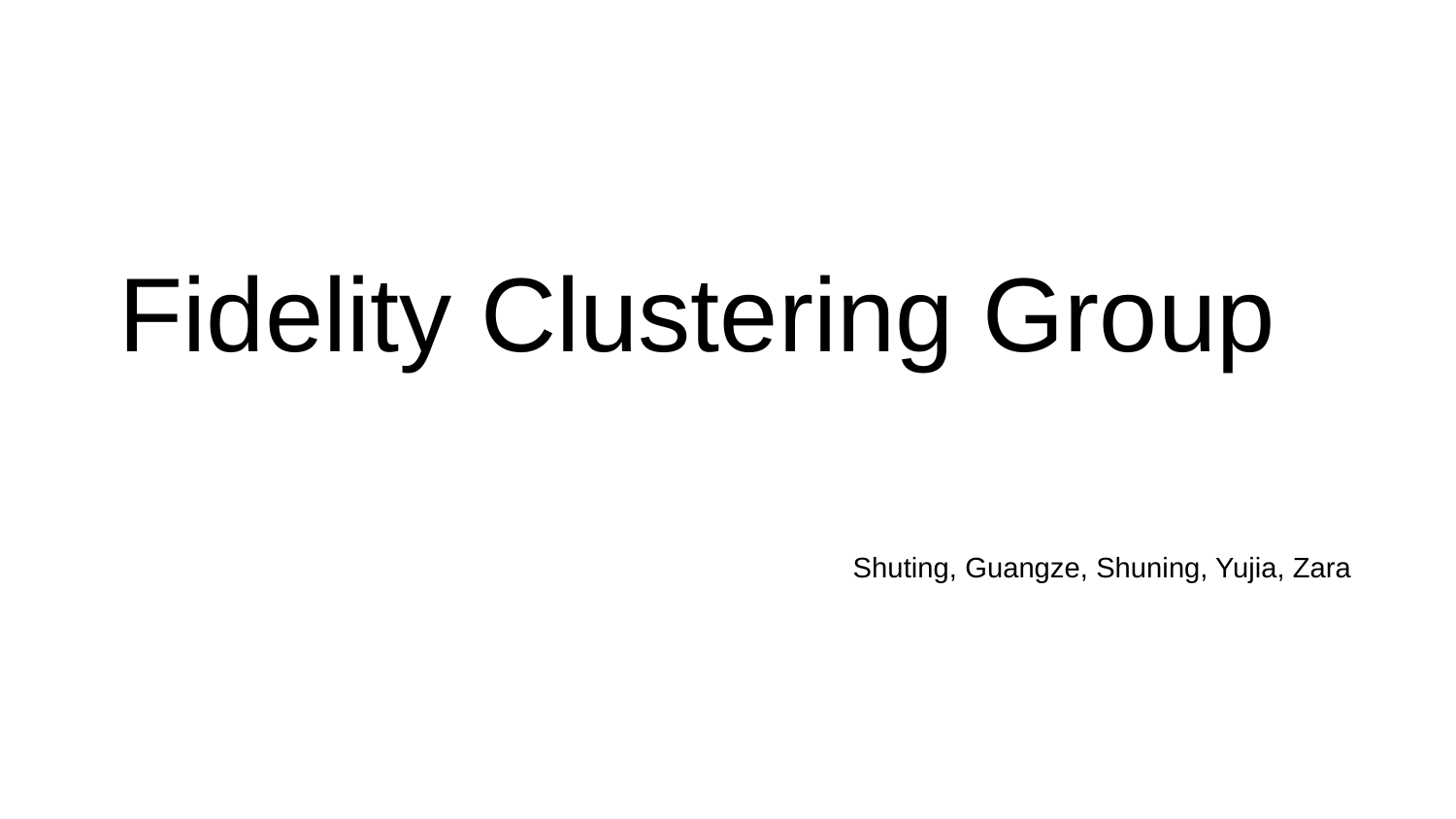

# Fidelity Clustering Group
Shuting, Guangze, Shuning, Yujia, Zara